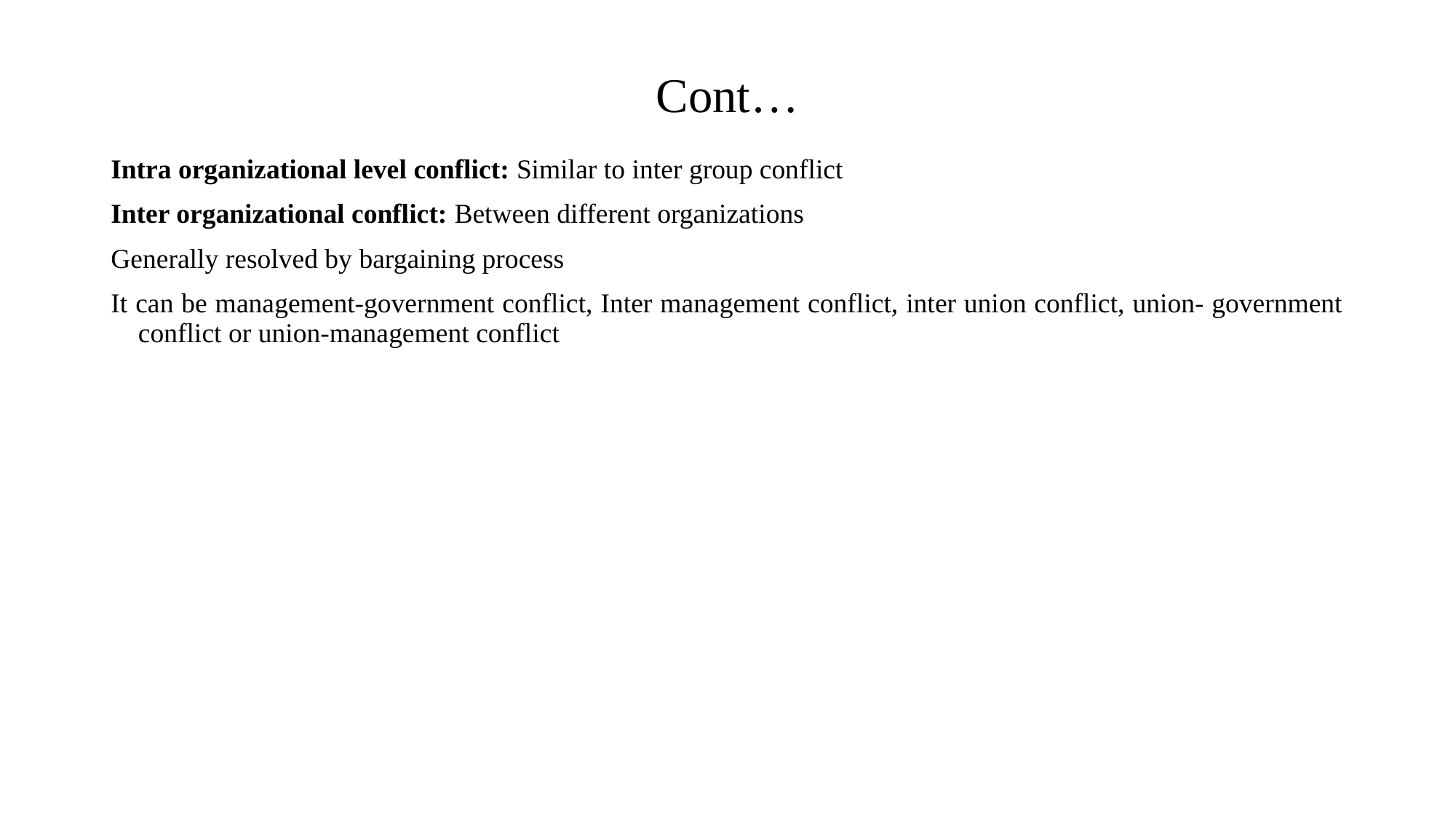

# Cont…
Intra organizational level conflict: Similar to inter group conflict
Inter organizational conflict: Between different organizations
Generally resolved by bargaining process
It can be management-government conflict, Inter management conflict, inter union conflict, union- government conflict or union-management conflict